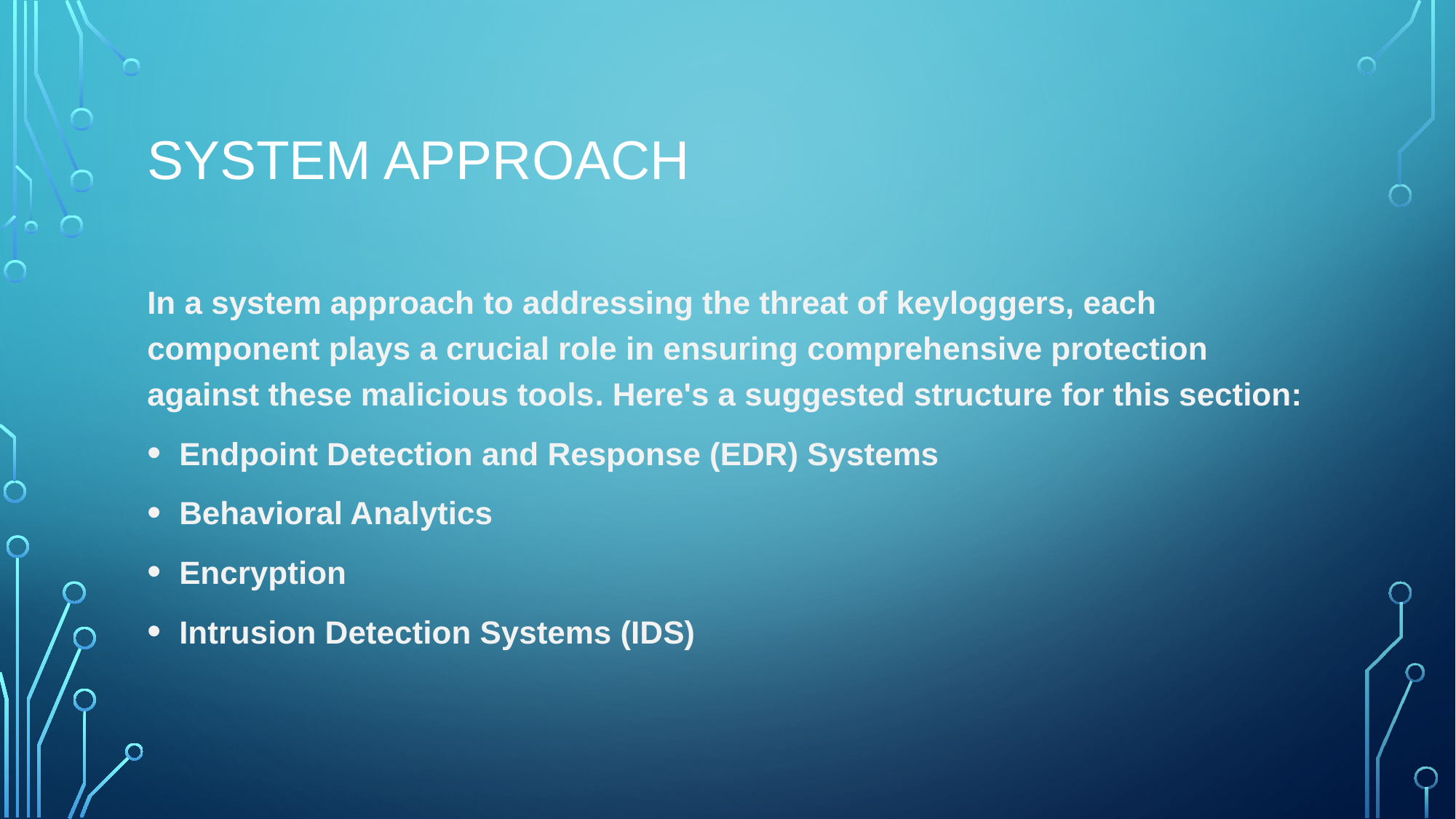

# SYSTEM APPROACH
In a system approach to addressing the threat of keyloggers, each component plays a crucial role in ensuring comprehensive protection against these malicious tools. Here's a suggested structure for this section:
Endpoint Detection and Response (EDR) Systems
Behavioral Analytics
Encryption
Intrusion Detection Systems (IDS)